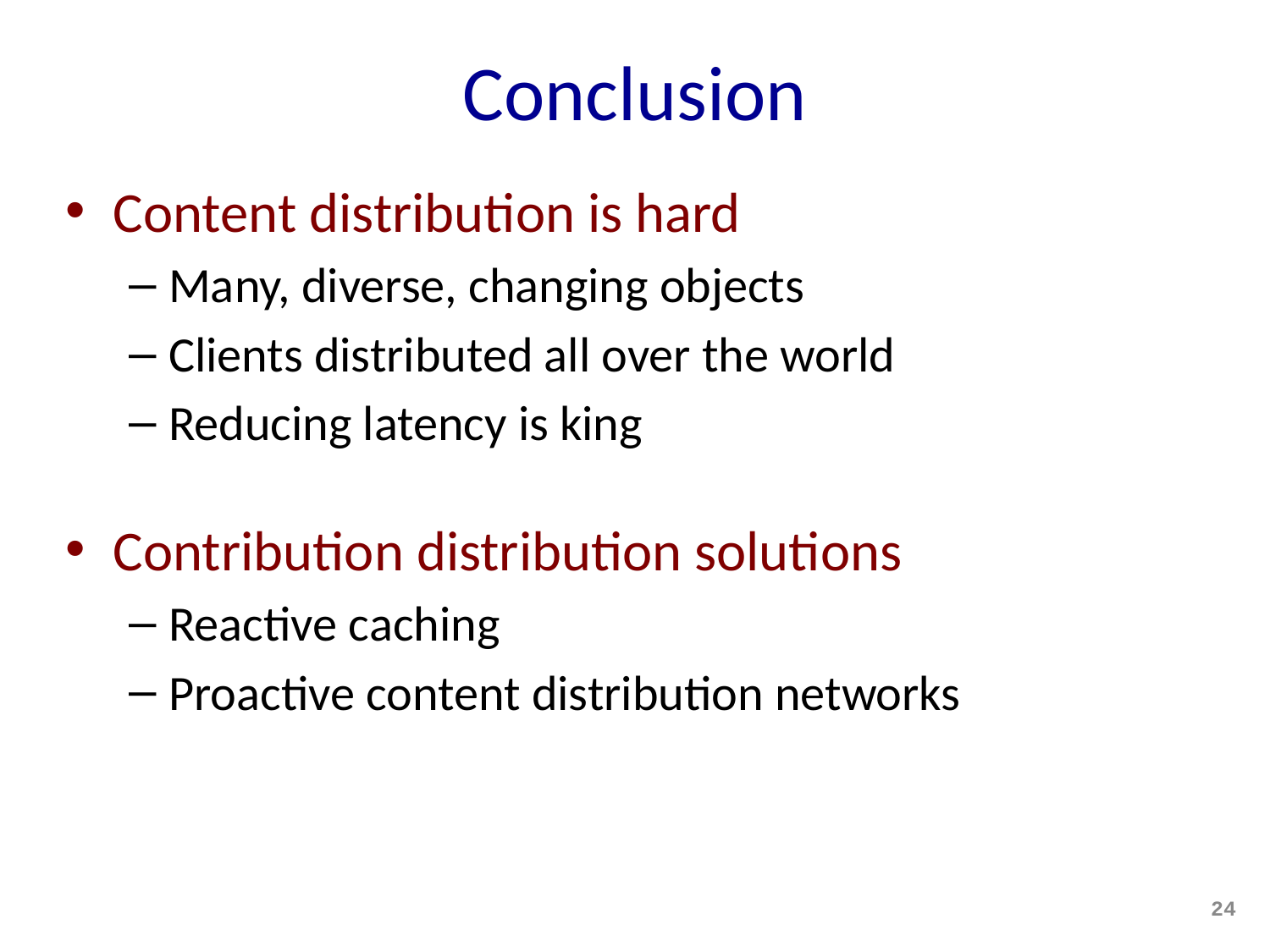

# Conclusion
Content distribution is hard
Many, diverse, changing objects
Clients distributed all over the world
Reducing latency is king
Contribution distribution solutions
Reactive caching
Proactive content distribution networks
24